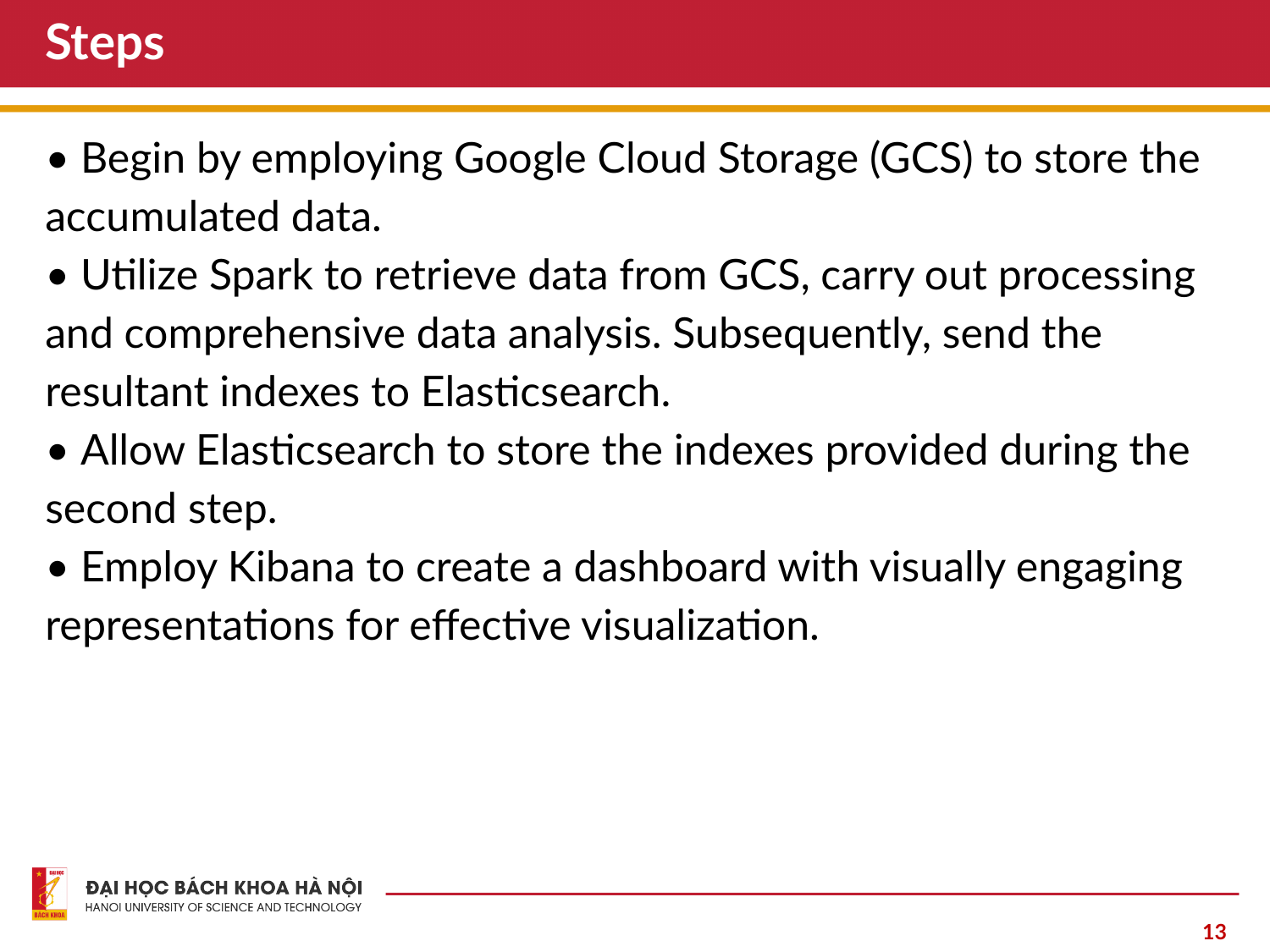

# Steps
• Begin by employing Google Cloud Storage (GCS) to store the accumulated data.
• Utilize Spark to retrieve data from GCS, carry out processing and comprehensive data analysis. Subsequently, send the resultant indexes to Elasticsearch.
• Allow Elasticsearch to store the indexes provided during the second step.
• Employ Kibana to create a dashboard with visually engaging representations for effective visualization.

13